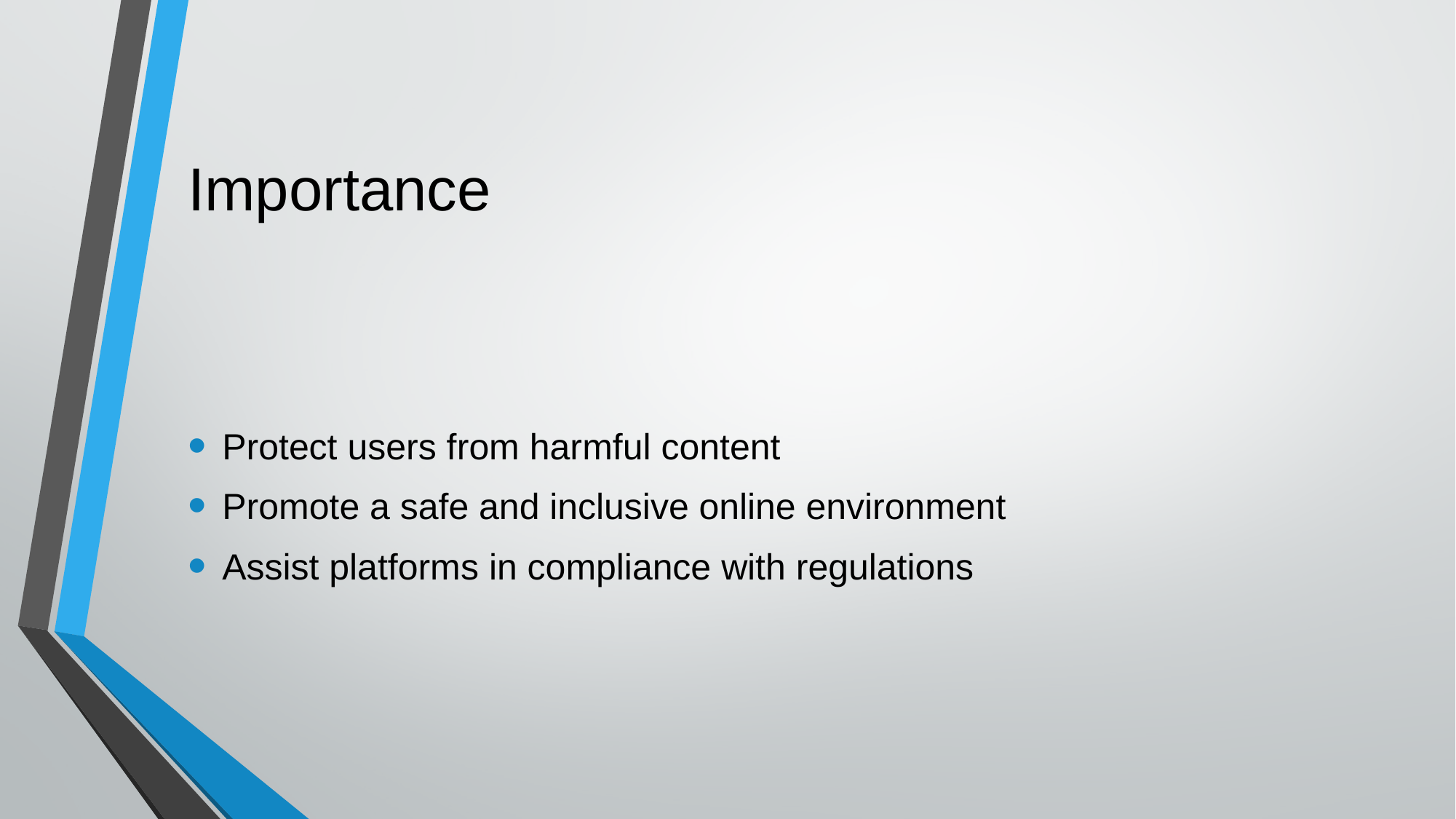

# Importance
Protect users from harmful content
Promote a safe and inclusive online environment
Assist platforms in compliance with regulations